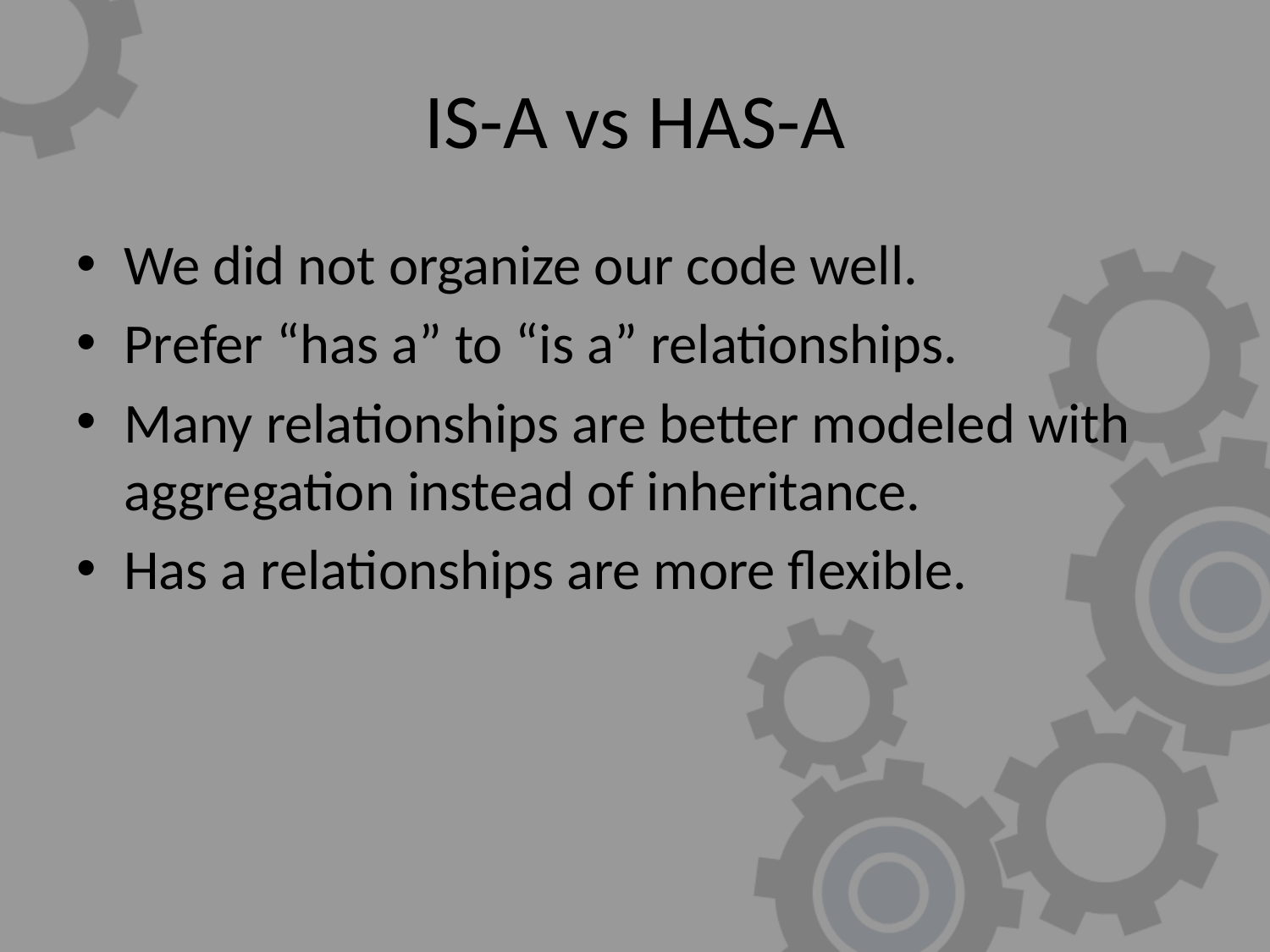

# IS-A vs HAS-A
We did not organize our code well.
Prefer “has a” to “is a” relationships.
Many relationships are better modeled with aggregation instead of inheritance.
Has a relationships are more flexible.